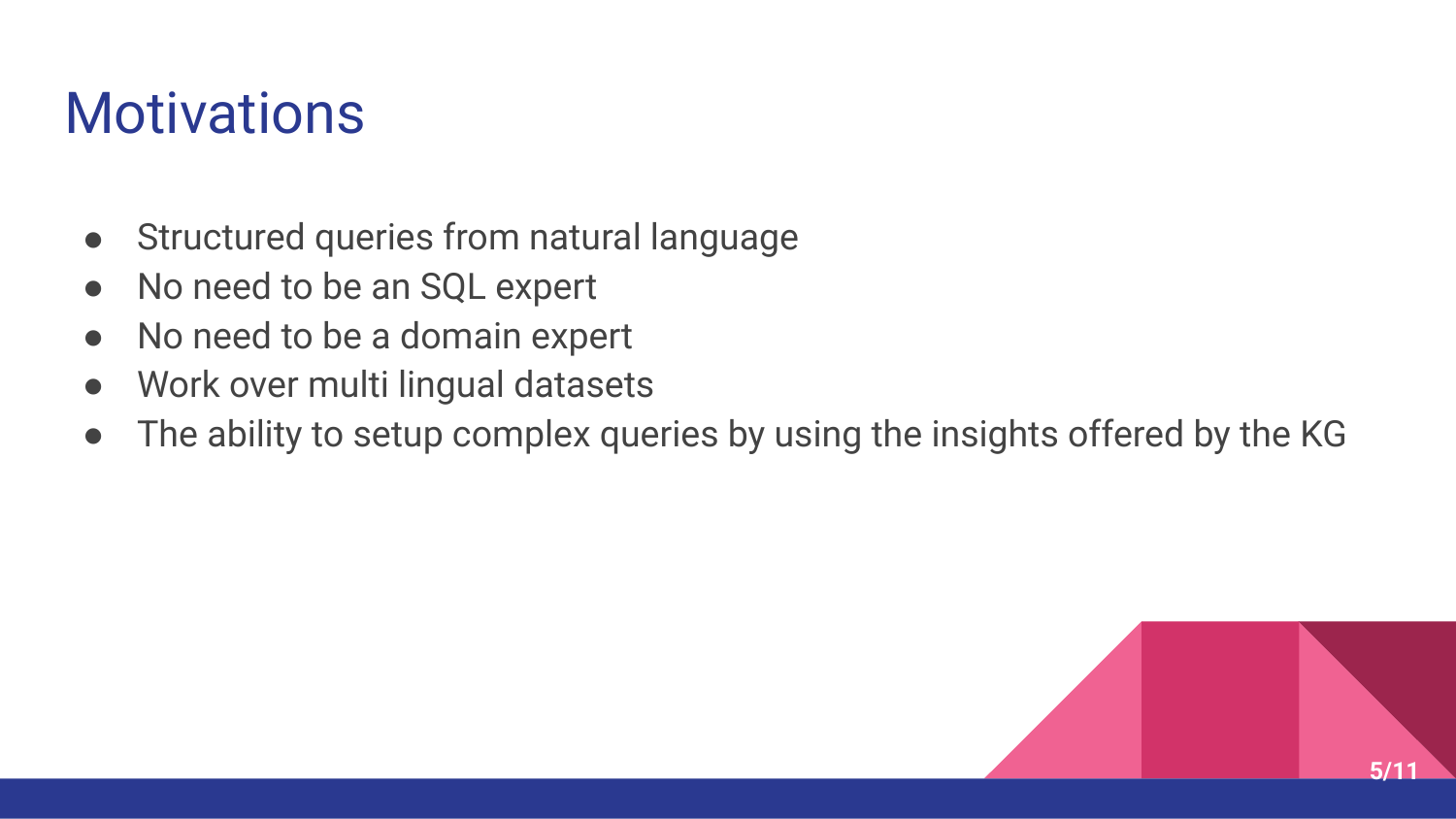

# Motivations
Structured queries from natural language
No need to be an SQL expert
No need to be a domain expert
Work over multi lingual datasets
The ability to setup complex queries by using the insights offered by the KG

5/11